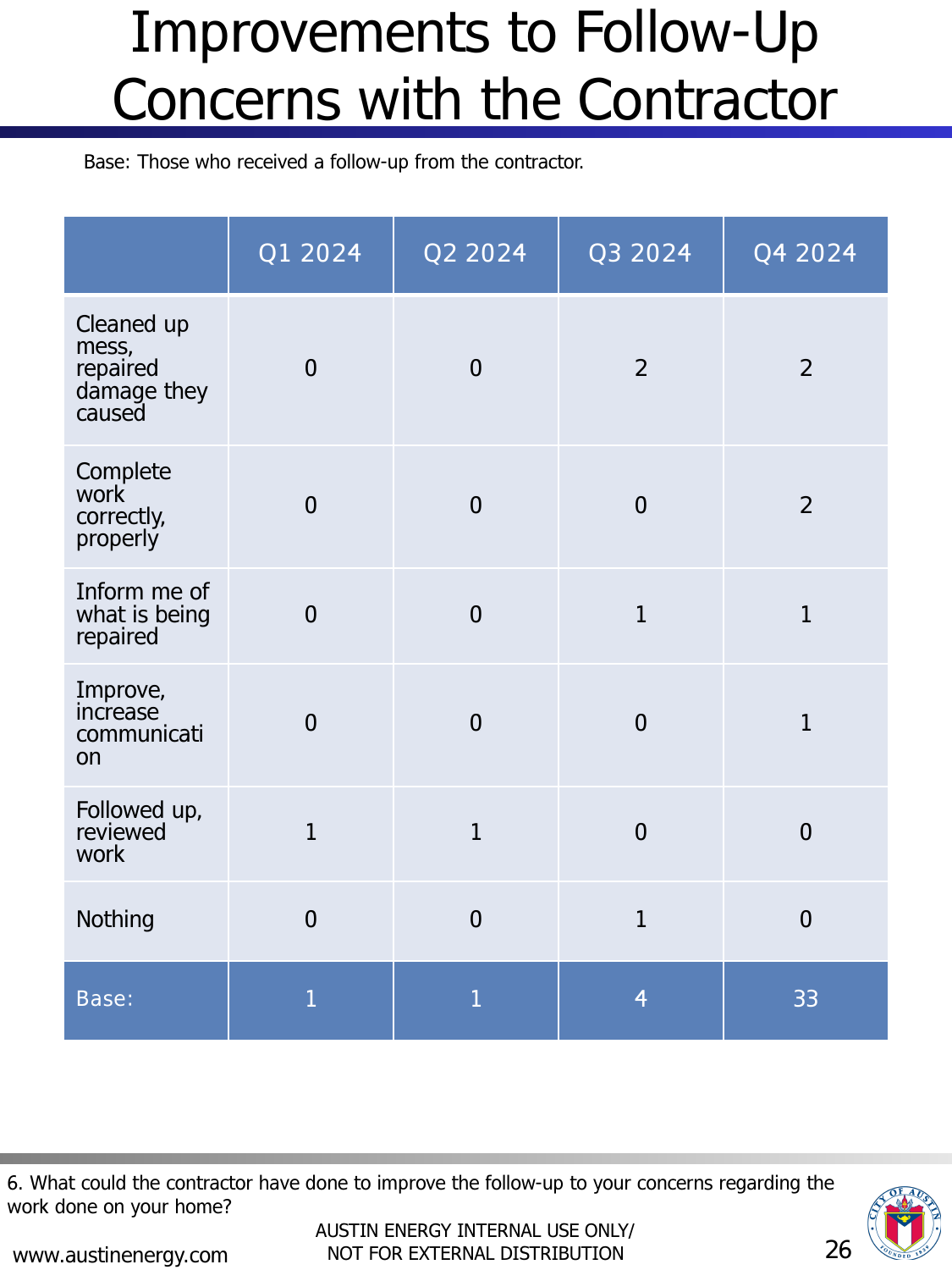

# Improvements to Follow-Up Concerns with the Contractor
Base: Those who received a follow-up from the contractor.
|  | Q1 2024 | Q2 2024 | Q3 2024 | Q4 2024 |
| --- | --- | --- | --- | --- |
| Cleaned up mess, repaired damage they caused | 0 | 0 | 2 | 2 |
| Complete work correctly, properly | 0 | 0 | 0 | 2 |
| Inform me of what is being repaired | 0 | 0 | 1 | 1 |
| Improve, increase communication | 0 | 0 | 0 | 1 |
| Followed up, reviewed work | 1 | 1 | 0 | 0 |
| Nothing | 0 | 0 | 1 | 0 |
| Base: | 1 | 1 | 4 | 33 |
6. What could the contractor have done to improve the follow-up to your concerns regarding the work done on your home?
26